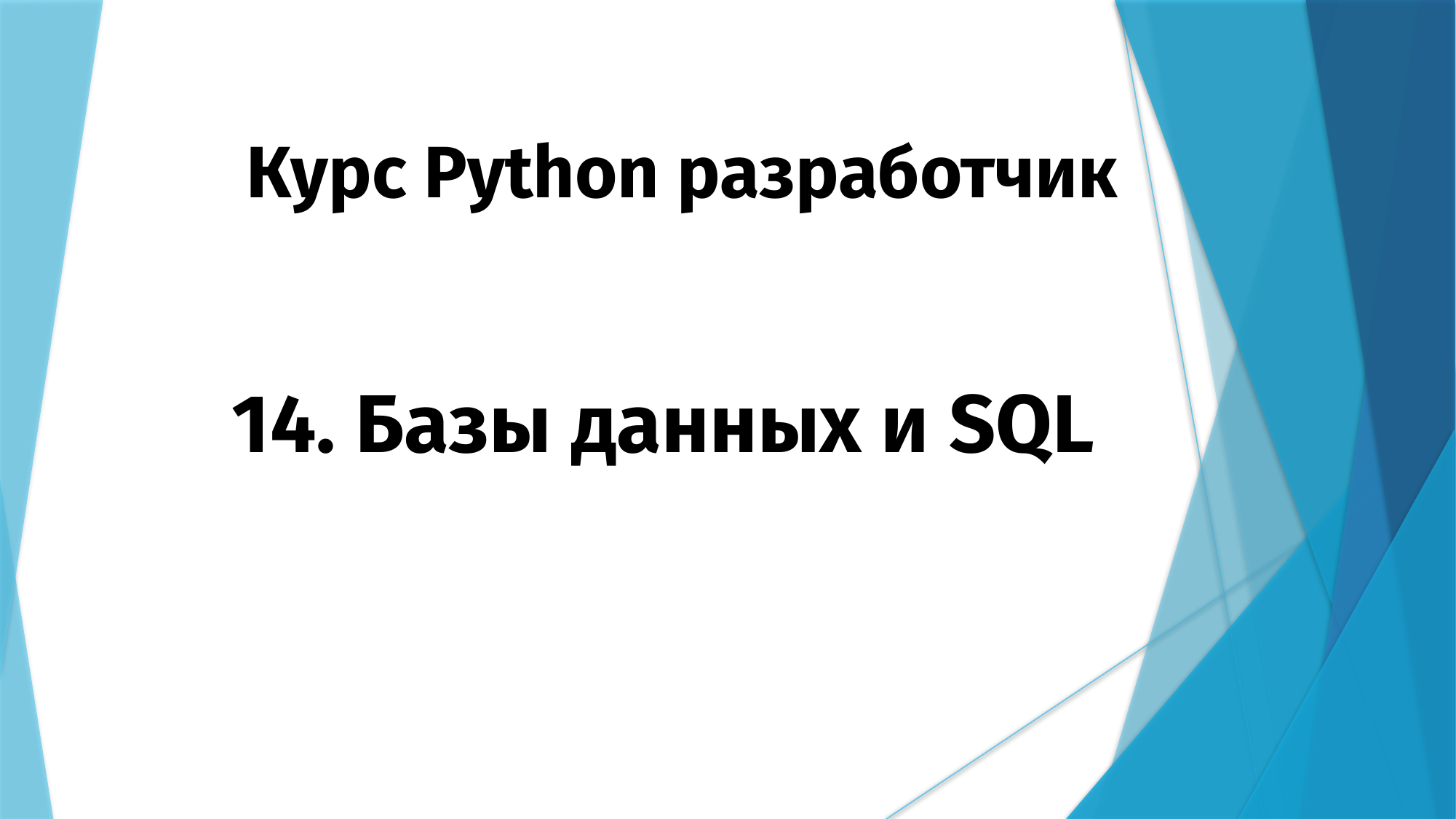

Курс Python разработчик
14. Базы данных и SQL